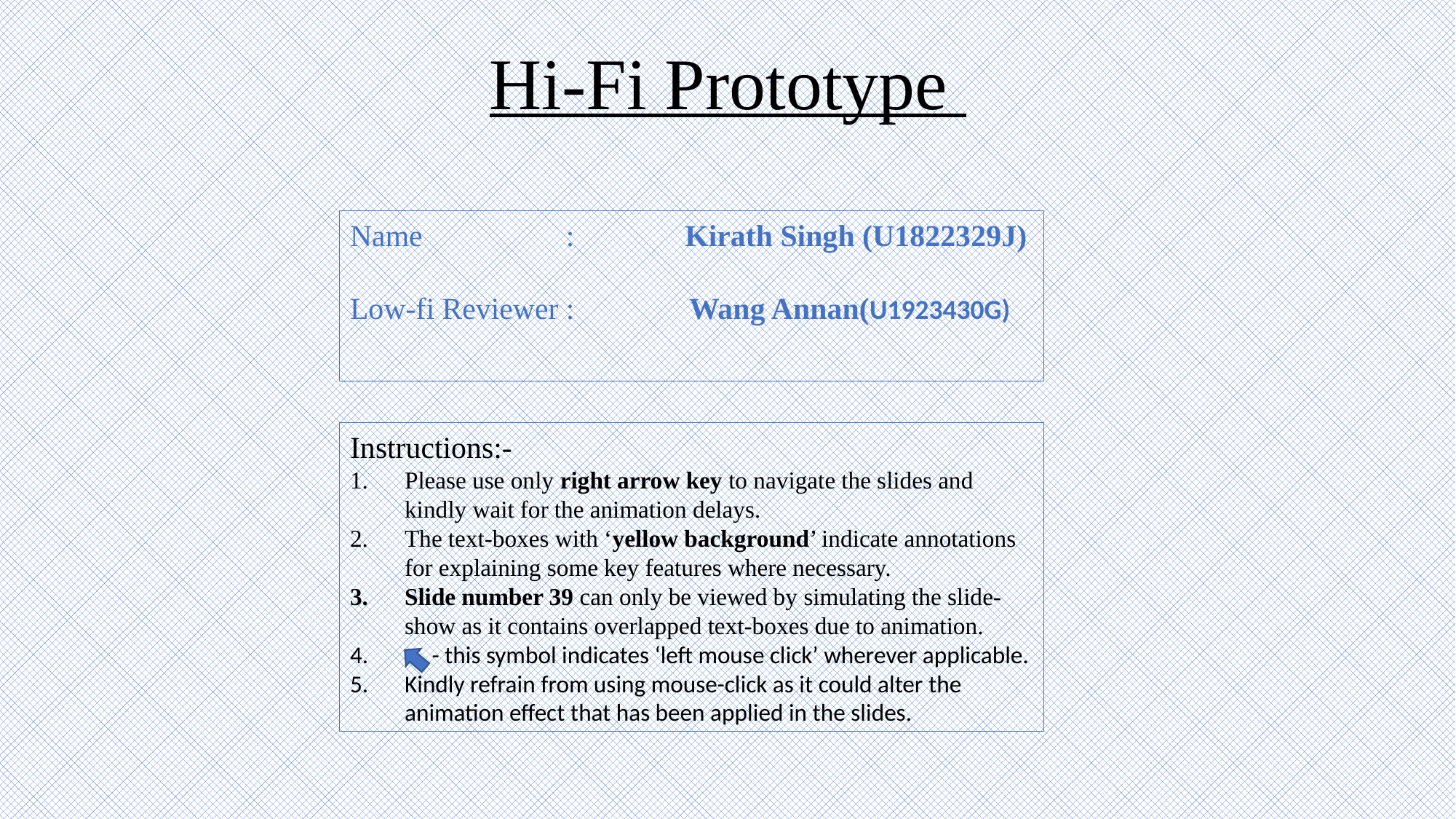

Hi-Fi Prototype
Name 	              :	 Kirath Singh (U1822329J)
Low-fi Reviewer :               Wang Annan(U1923430G)
Instructions:-
Please use only right arrow key to navigate the slides and kindly wait for the animation delays.
The text-boxes with ‘yellow background’ indicate annotations for explaining some key features where necessary.
Slide number 39 can only be viewed by simulating the slide-show as it contains overlapped text-boxes due to animation.
     - this symbol indicates ‘left mouse click’ wherever applicable.
Kindly refrain from using mouse-click as it could alter the animation effect that has been applied in the slides.